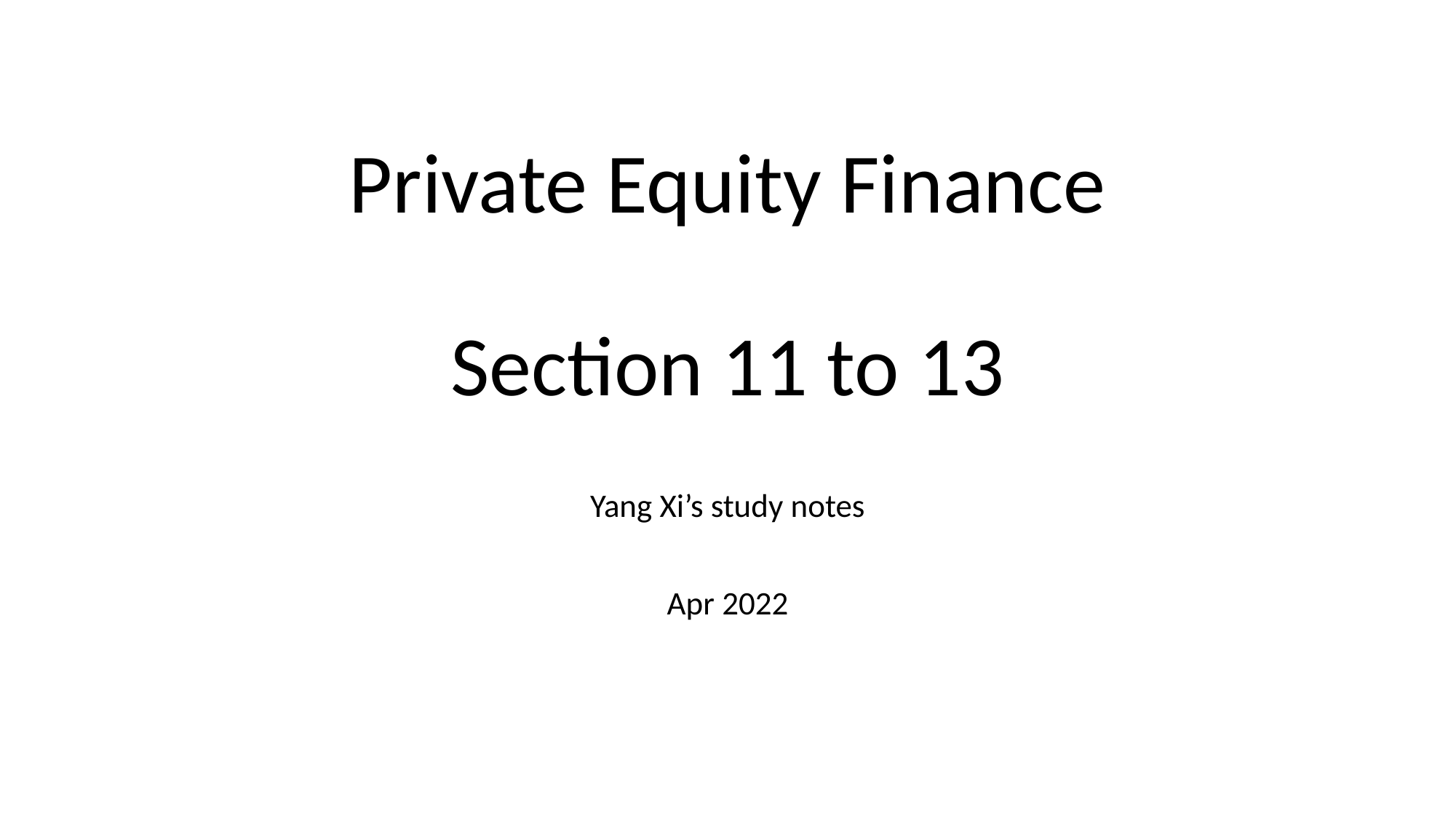

# Private Equity Finance Section 11 to 13

Yang Xi’s study notes

Apr 2022